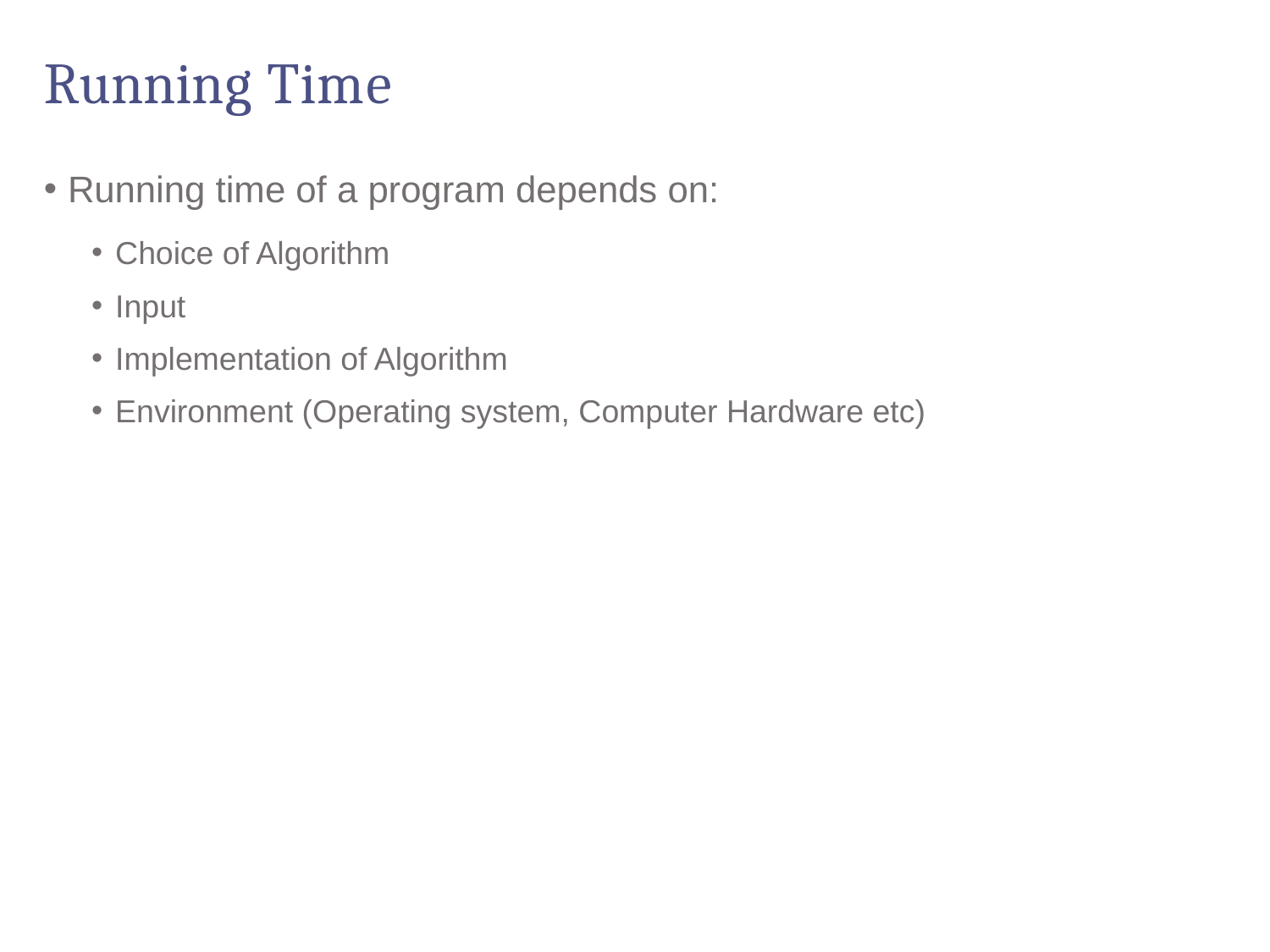

# Running Time
Running time of a program depends on:
Choice of Algorithm
Input
Implementation of Algorithm
Environment (Operating system, Computer Hardware etc)